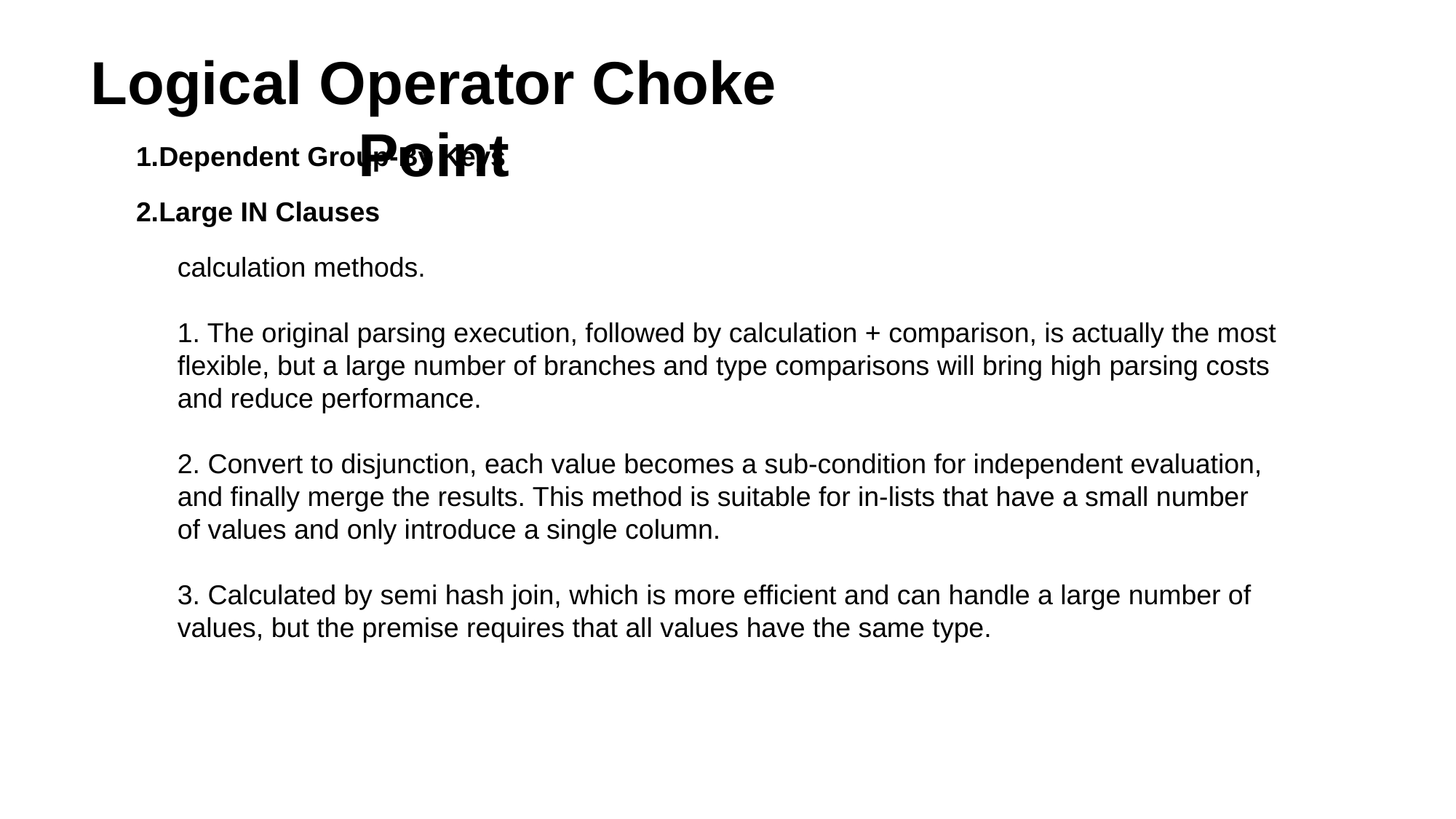

Logical Operator Choke Point
1.Dependent Group-By Keys
2.Large IN Clauses
calculation methods.

1. The original parsing execution, followed by calculation + comparison, is actually the most flexible, but a large number of branches and type comparisons will bring high parsing costs and reduce performance.

2. Convert to disjunction, each value becomes a sub-condition for independent evaluation, and finally merge the results. This method is suitable for in-lists that have a small number of values and only introduce a single column.

3. Calculated by semi hash join, which is more efficient and can handle a large number of values, but the premise requires that all values have the same type.